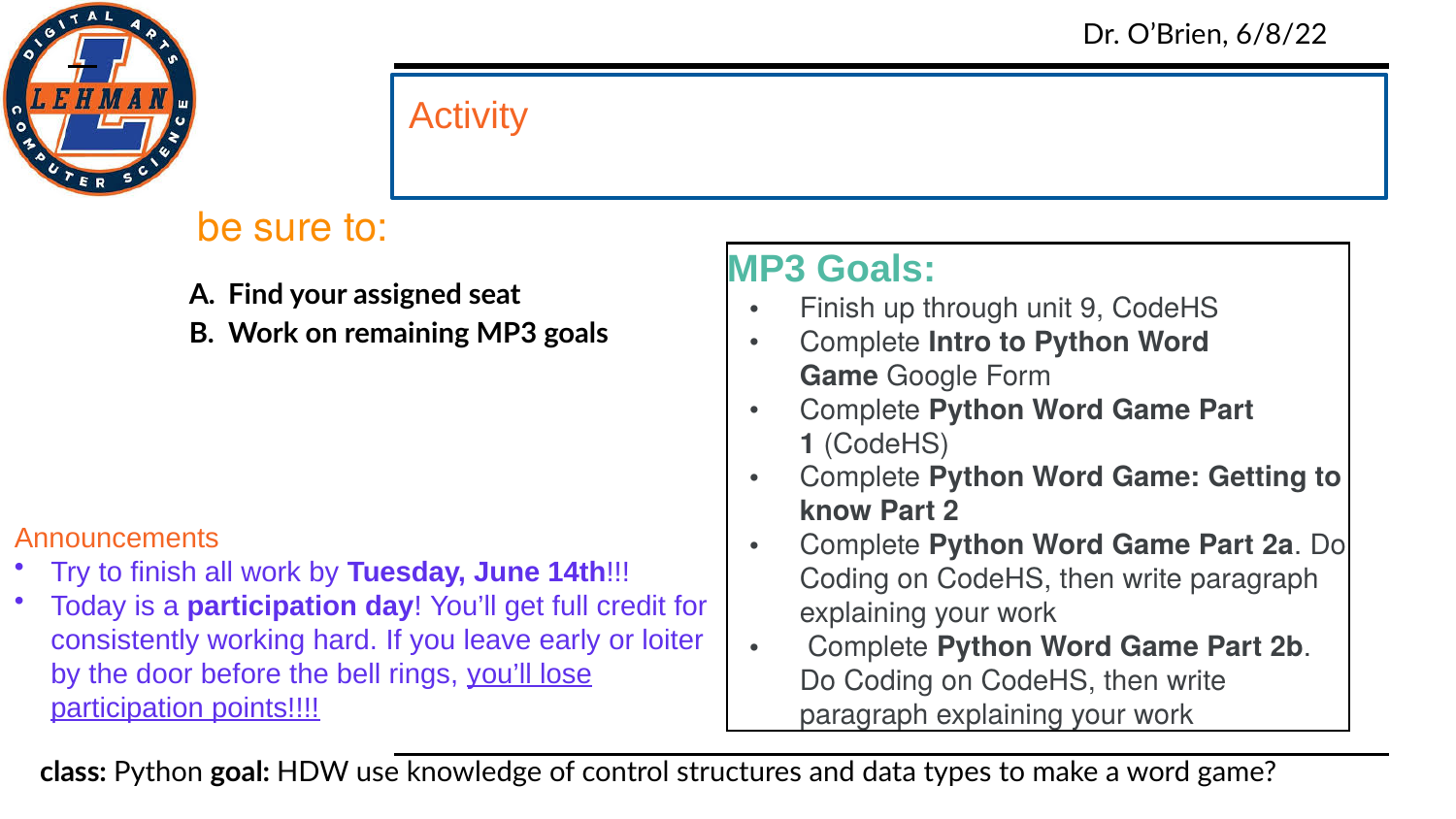

Activity
#
be sure to:
MP3 Goals:
Finish up through unit 9, CodeHS
Complete Intro to Python Word Game Google Form
Complete Python Word Game Part 1 (CodeHS)
Complete Python Word Game: Getting to know Part 2
Complete Python Word Game Part 2a. Do Coding on CodeHS, then write paragraph explaining your work
 Complete Python Word Game Part 2b. Do Coding on CodeHS, then write paragraph explaining your work
Find your assigned seat
Work on remaining MP3 goals
Announcements
Try to finish all work by Tuesday, June 14th!!!
Today is a participation day! You’ll get full credit for consistently working hard. If you leave early or loiter by the door before the bell rings, you’ll lose participation points!!!!